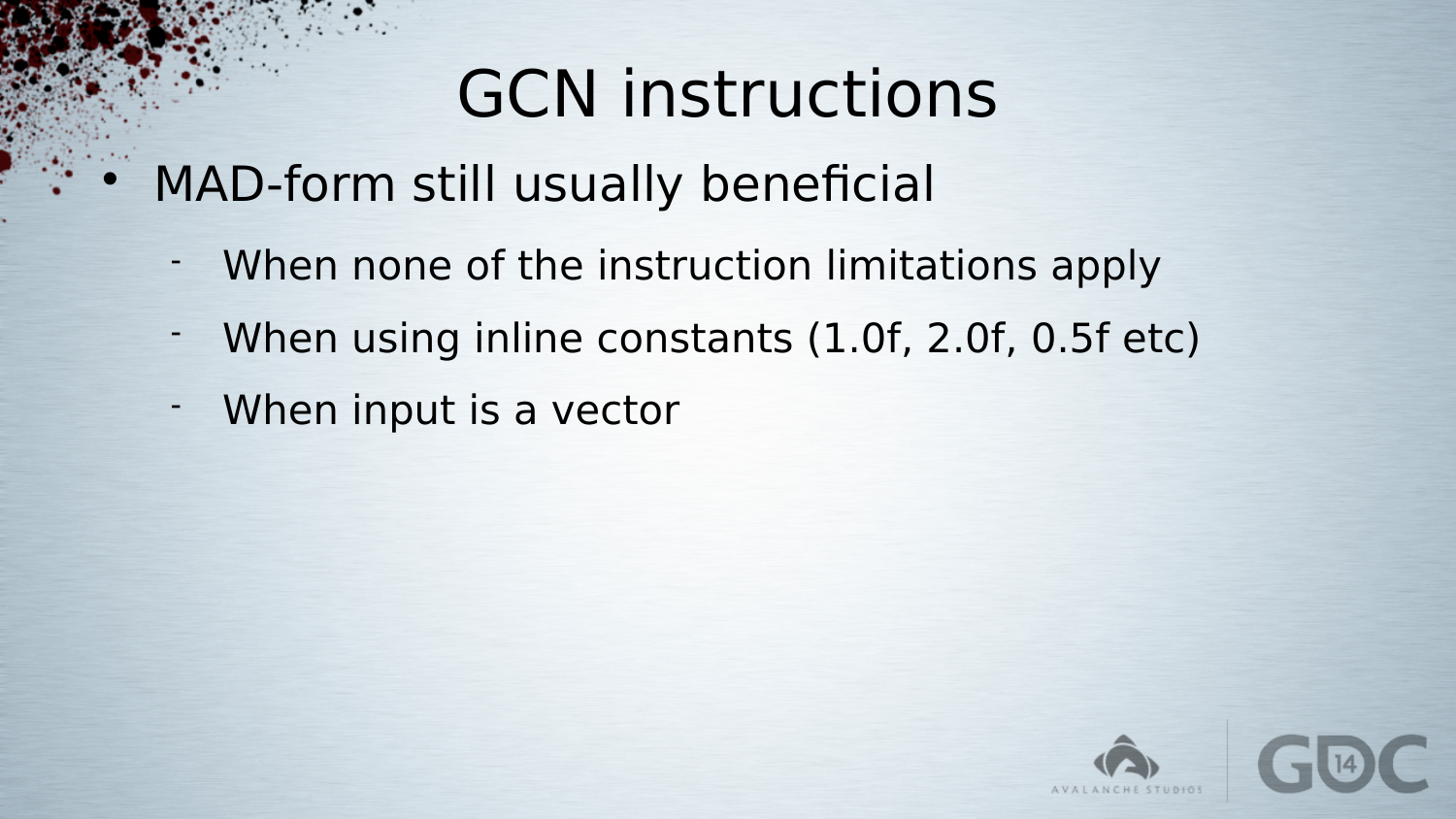

# GCN instructions
MAD-form still usually beneficial
When none of the instruction limitations apply
When using inline constants (1.0f, 2.0f, 0.5f etc)
When input is a vector